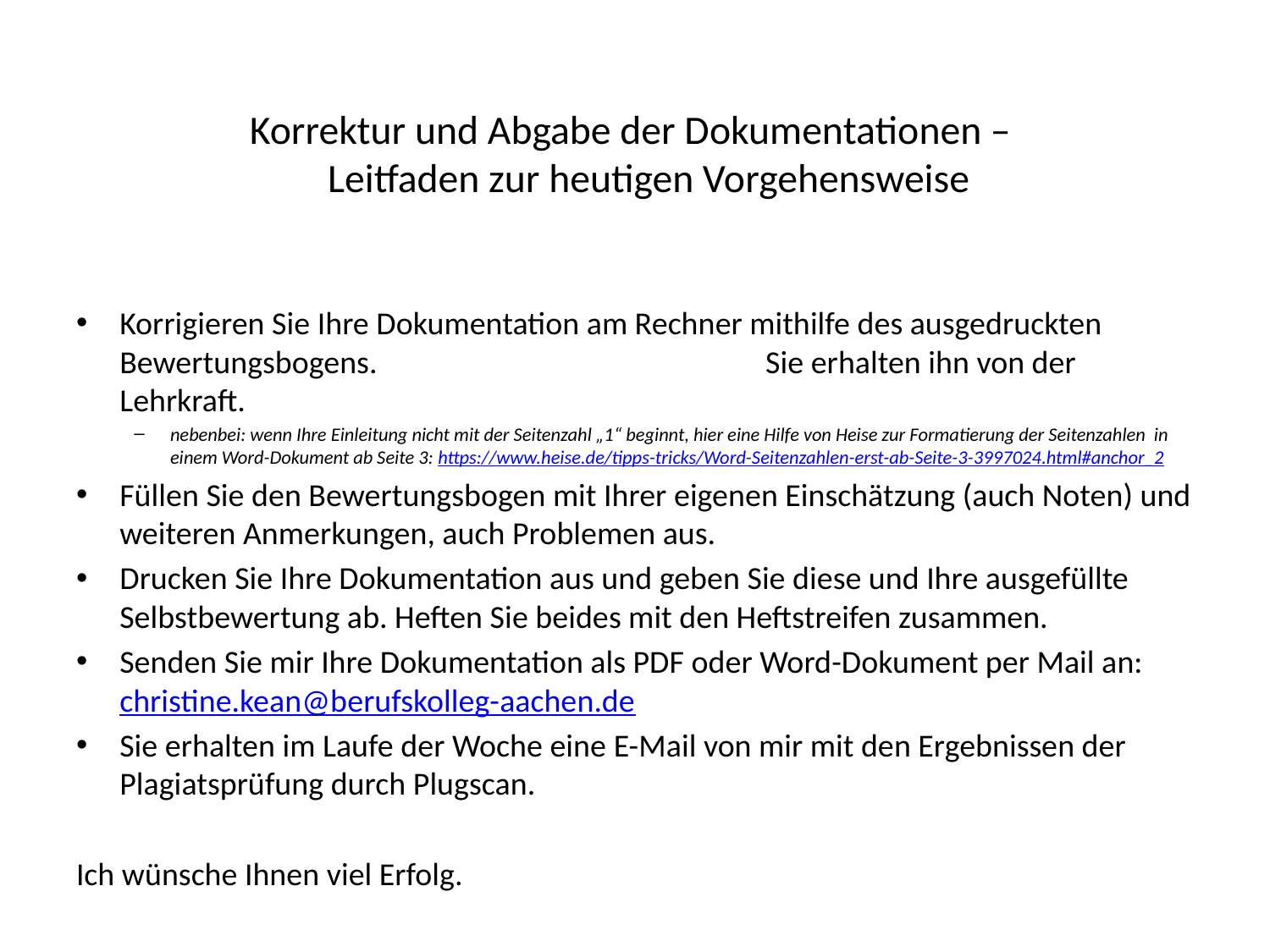

# Korrektur und Abgabe der Dokumentationen – Leitfaden zur heutigen Vorgehensweise
Korrigieren Sie Ihre Dokumentation am Rechner mithilfe des ausgedruckten Bewertungsbogens.                                                      Sie erhalten ihn von der Lehrkraft.
nebenbei: wenn Ihre Einleitung nicht mit der Seitenzahl „1“ beginnt, hier eine Hilfe von Heise zur Formatierung der Seitenzahlen  in einem Word-Dokument ab Seite 3: https://www.heise.de/tipps-tricks/Word-Seitenzahlen-erst-ab-Seite-3-3997024.html#anchor_2
Füllen Sie den Bewertungsbogen mit Ihrer eigenen Einschätzung (auch Noten) und weiteren Anmerkungen, auch Problemen aus.
Drucken Sie Ihre Dokumentation aus und geben Sie diese und Ihre ausgefüllte Selbstbewertung ab. Heften Sie beides mit den Heftstreifen zusammen.
Senden Sie mir Ihre Dokumentation als PDF oder Word-Dokument per Mail an: christine.kean@berufskolleg-aachen.de
Sie erhalten im Laufe der Woche eine E-Mail von mir mit den Ergebnissen der Plagiatsprüfung durch Plugscan.

Ich wünsche Ihnen viel Erfolg.